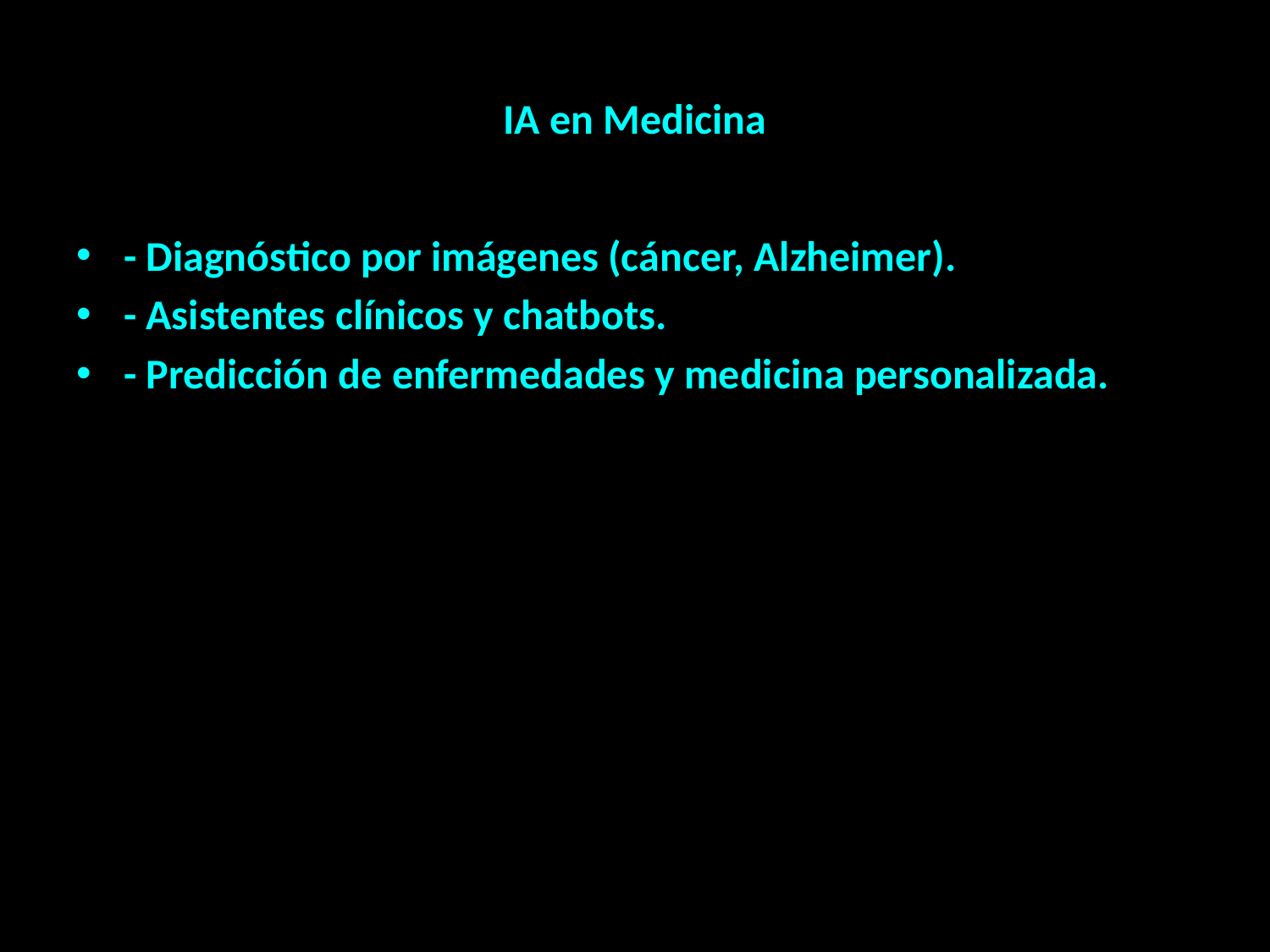

# IA en Medicina
- Diagnóstico por imágenes (cáncer, Alzheimer).
- Asistentes clínicos y chatbots.
- Predicción de enfermedades y medicina personalizada.